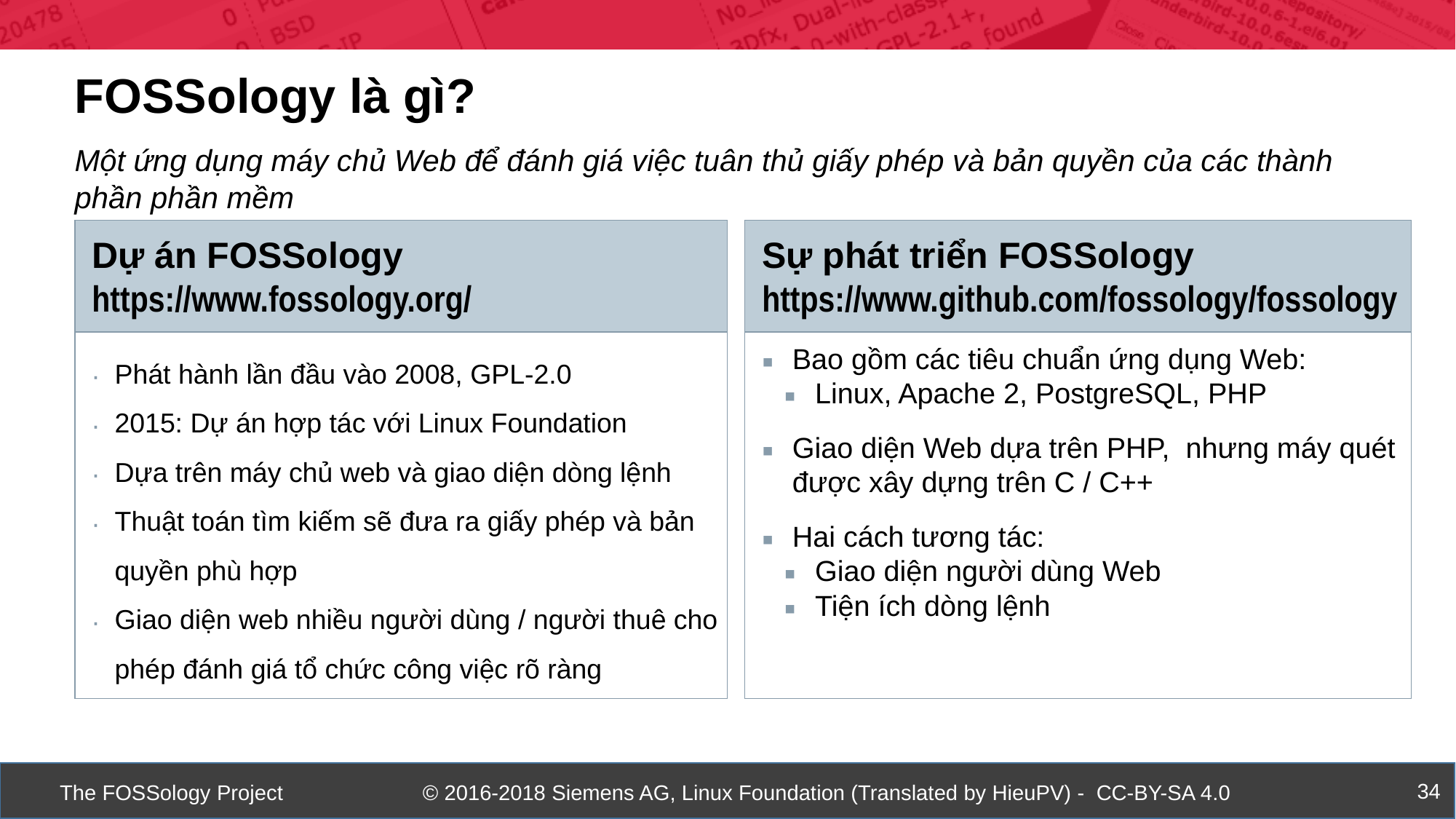

FOSSology là gì?
Một ứng dụng máy chủ Web để đánh giá việc tuân thủ giấy phép và bản quyền của các thành phần phần mềm
Dự án FOSSology
https://www.fossology.org/
Sự phát triển FOSSology https://www.github.com/fossology/fossology
Phát hành lần đầu vào 2008, GPL-2.0
2015: Dự án hợp tác với Linux Foundation
Dựa trên máy chủ web và giao diện dòng lệnh
Thuật toán tìm kiếm sẽ đưa ra giấy phép và bản quyền phù hợp
Giao diện web nhiều người dùng / người thuê cho phép đánh giá tổ chức công việc rõ ràng
Bao gồm các tiêu chuẩn ứng dụng Web:
Linux, Apache 2, PostgreSQL, PHP
Giao diện Web dựa trên PHP,  nhưng máy quét được xây dựng trên C / C++
Hai cách tương tác:
Giao diện người dùng Web
Tiện ích dòng lệnh